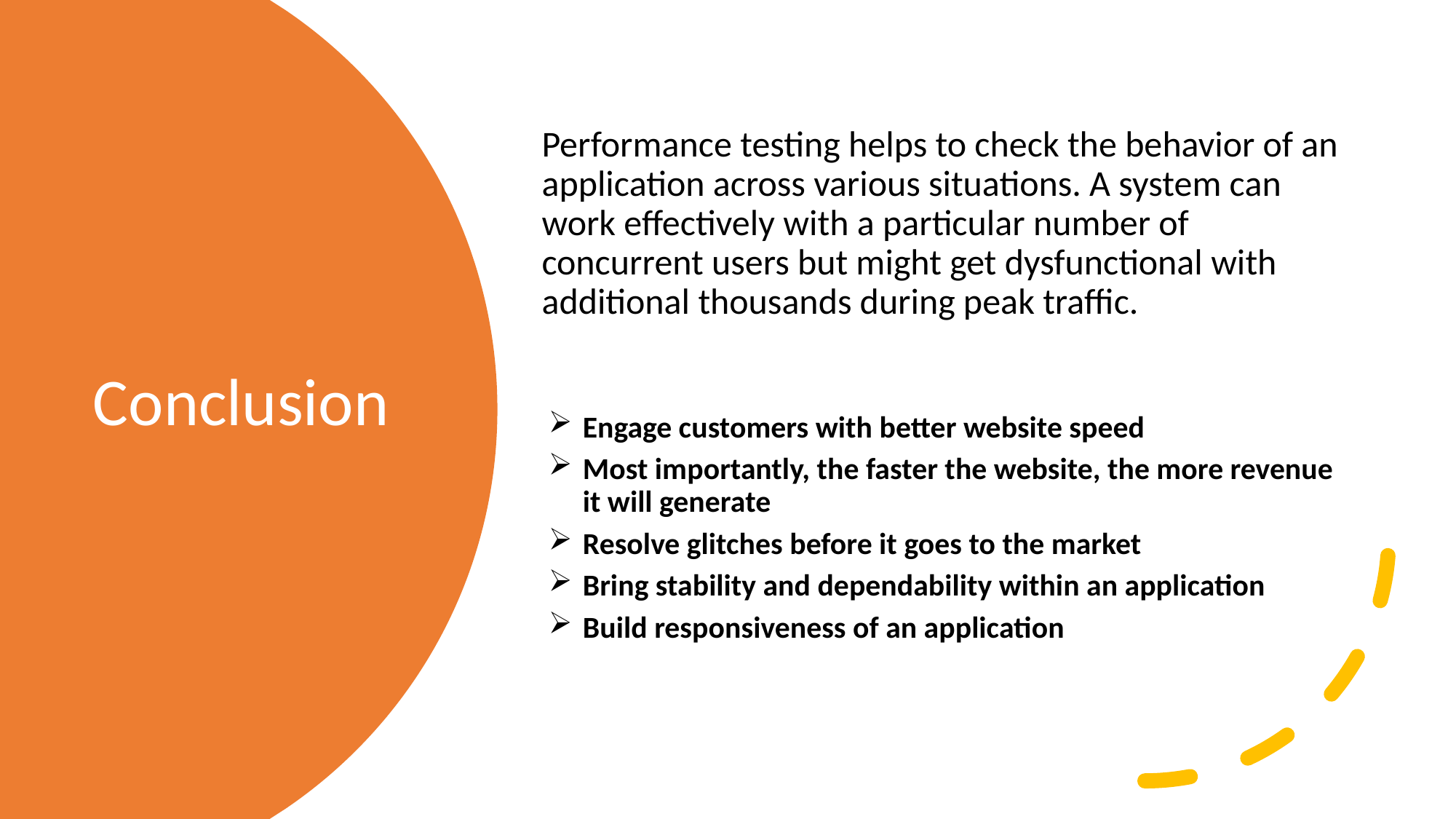

Performance testing helps to check the behavior of an application across various situations. A system can work effectively with a particular number of concurrent users but might get dysfunctional with additional thousands during peak traffic.

Engage customers with better website speed
Most importantly, the faster the website, the more revenue it will generate
Resolve glitches before it goes to the market
Bring stability and dependability within an application
Build responsiveness of an application

# Conclusion